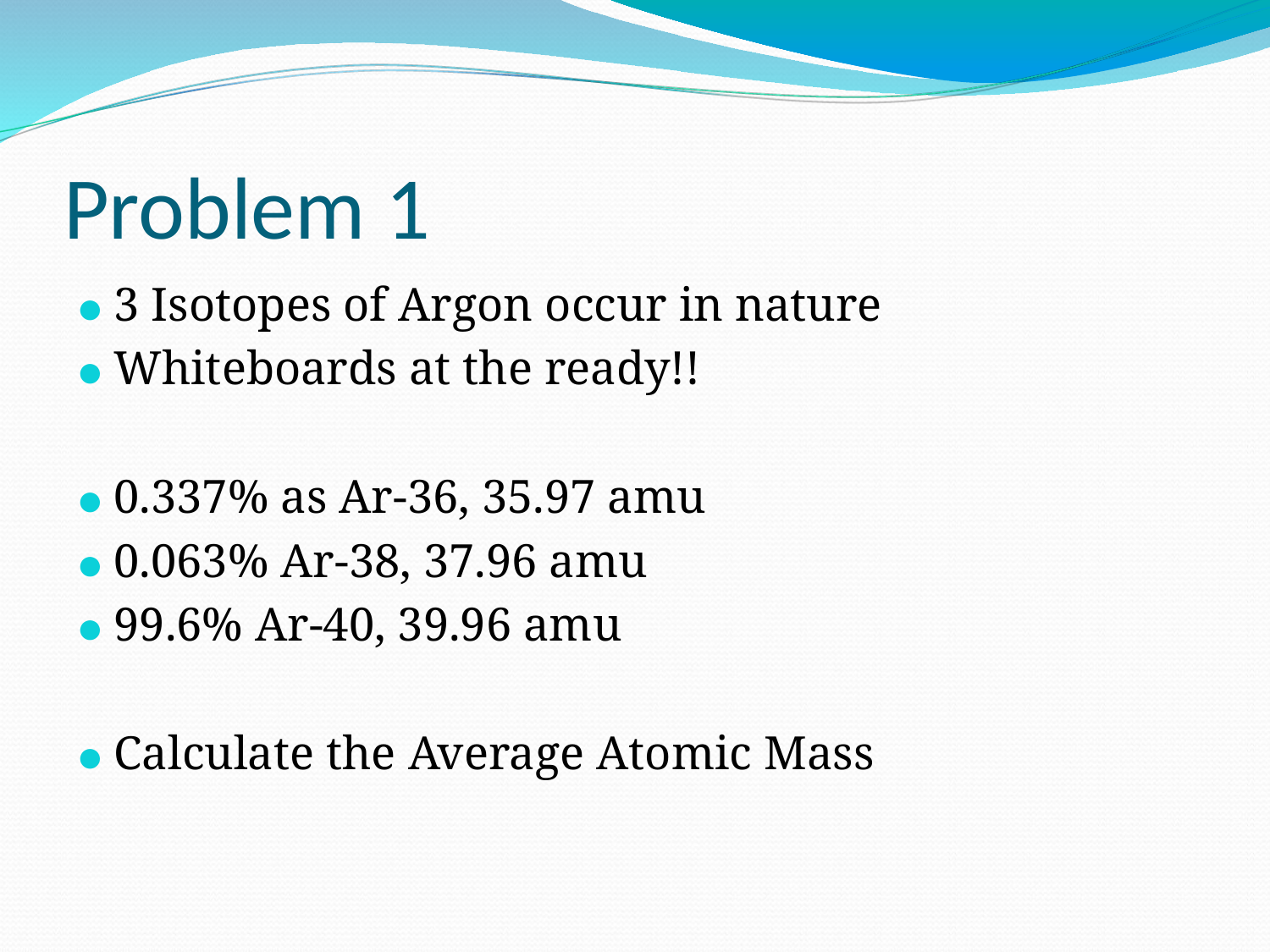

# Problem 1
3 Isotopes of Argon occur in nature
Whiteboards at the ready!!

0.337% as Ar-36, 35.97 amu
0.063% Ar-38, 37.96 amu
99.6% Ar-40, 39.96 amu

Calculate the Average Atomic Mass